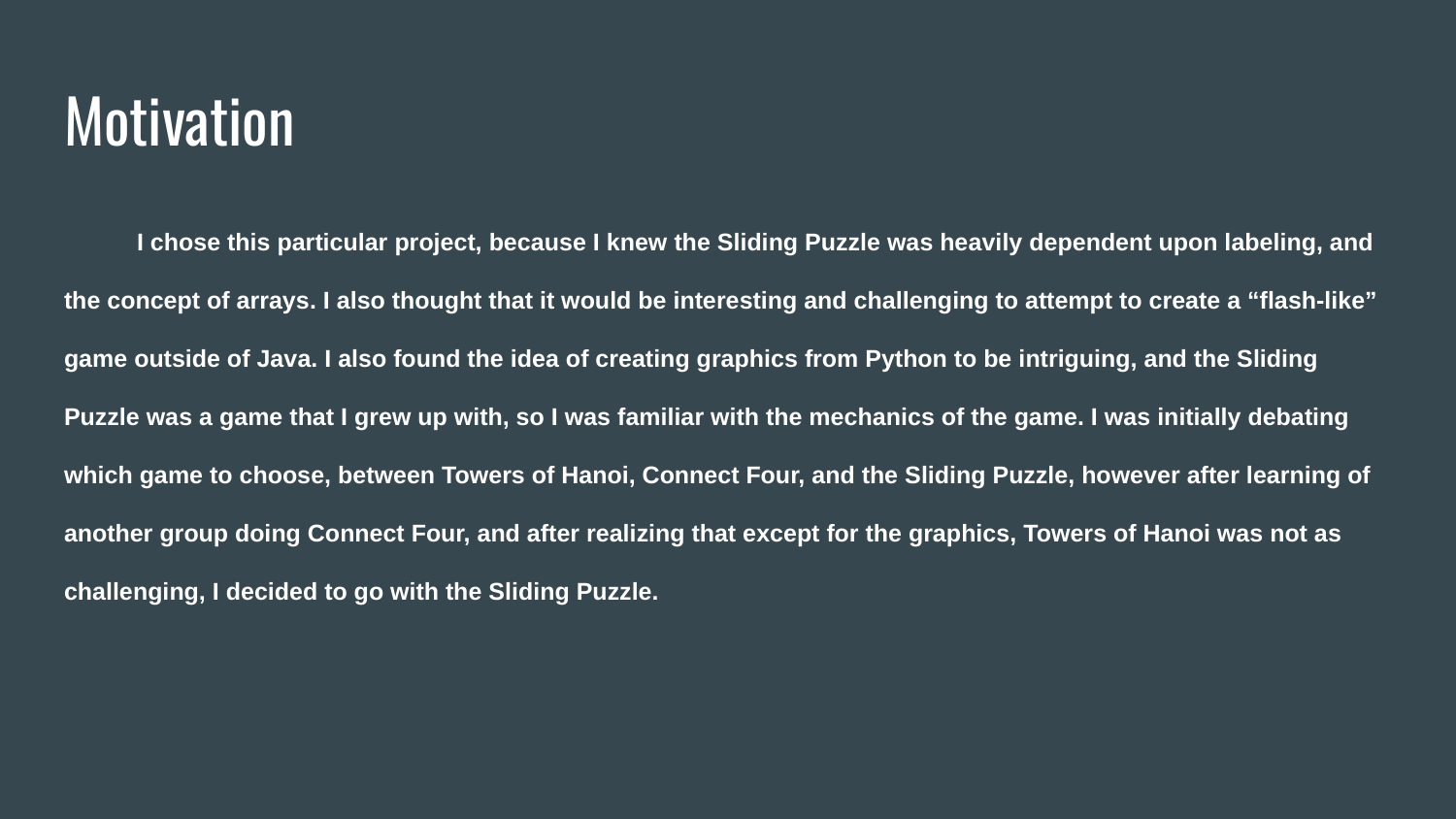

# Motivation
I chose this particular project, because I knew the Sliding Puzzle was heavily dependent upon labeling, and the concept of arrays. I also thought that it would be interesting and challenging to attempt to create a “flash-like” game outside of Java. I also found the idea of creating graphics from Python to be intriguing, and the Sliding Puzzle was a game that I grew up with, so I was familiar with the mechanics of the game. I was initially debating which game to choose, between Towers of Hanoi, Connect Four, and the Sliding Puzzle, however after learning of another group doing Connect Four, and after realizing that except for the graphics, Towers of Hanoi was not as challenging, I decided to go with the Sliding Puzzle.